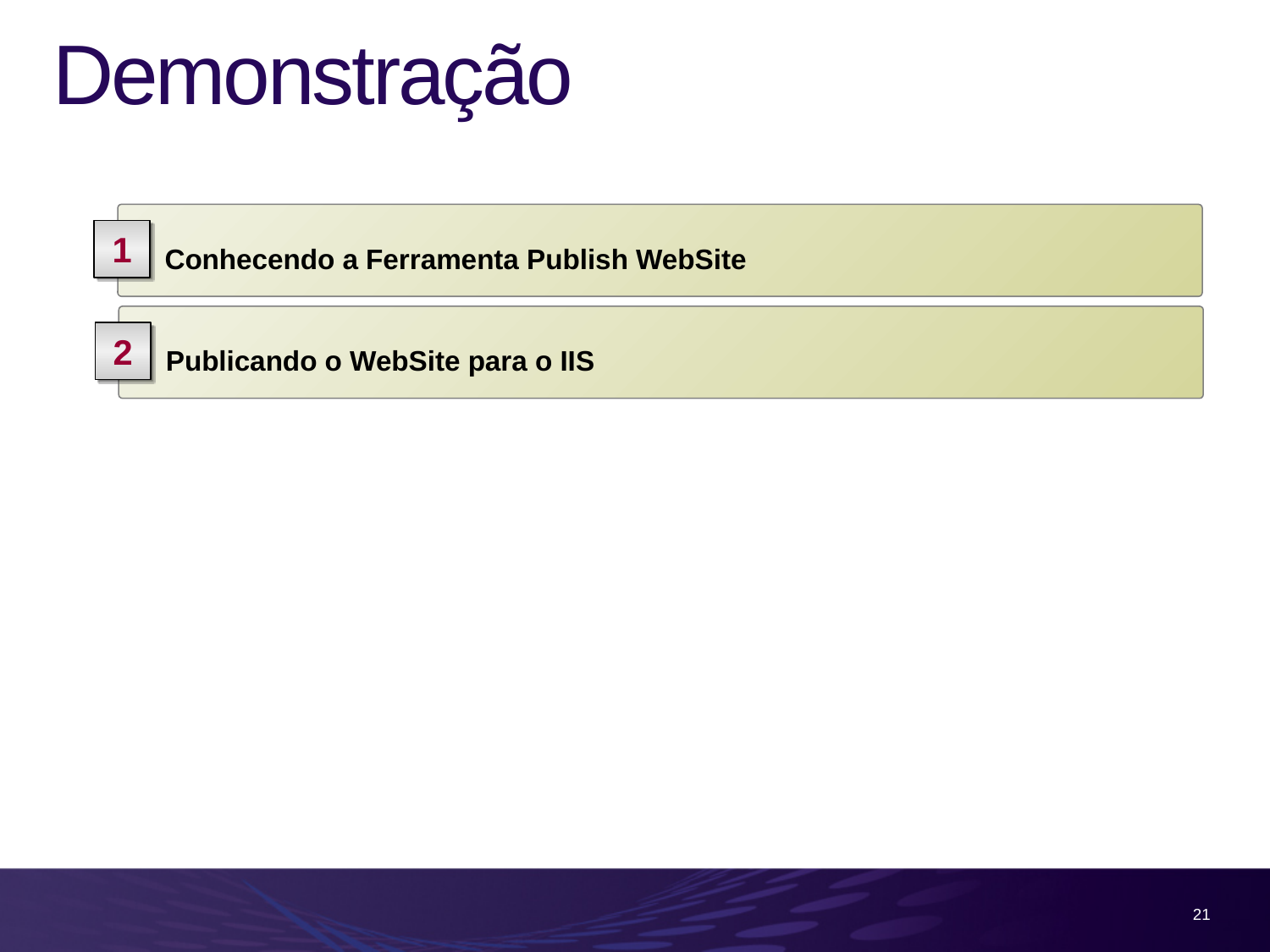

# Demonstração
 Conhecendo a Ferramenta Publish WebSite
1
 Publicando o WebSite para o IIS
2
21